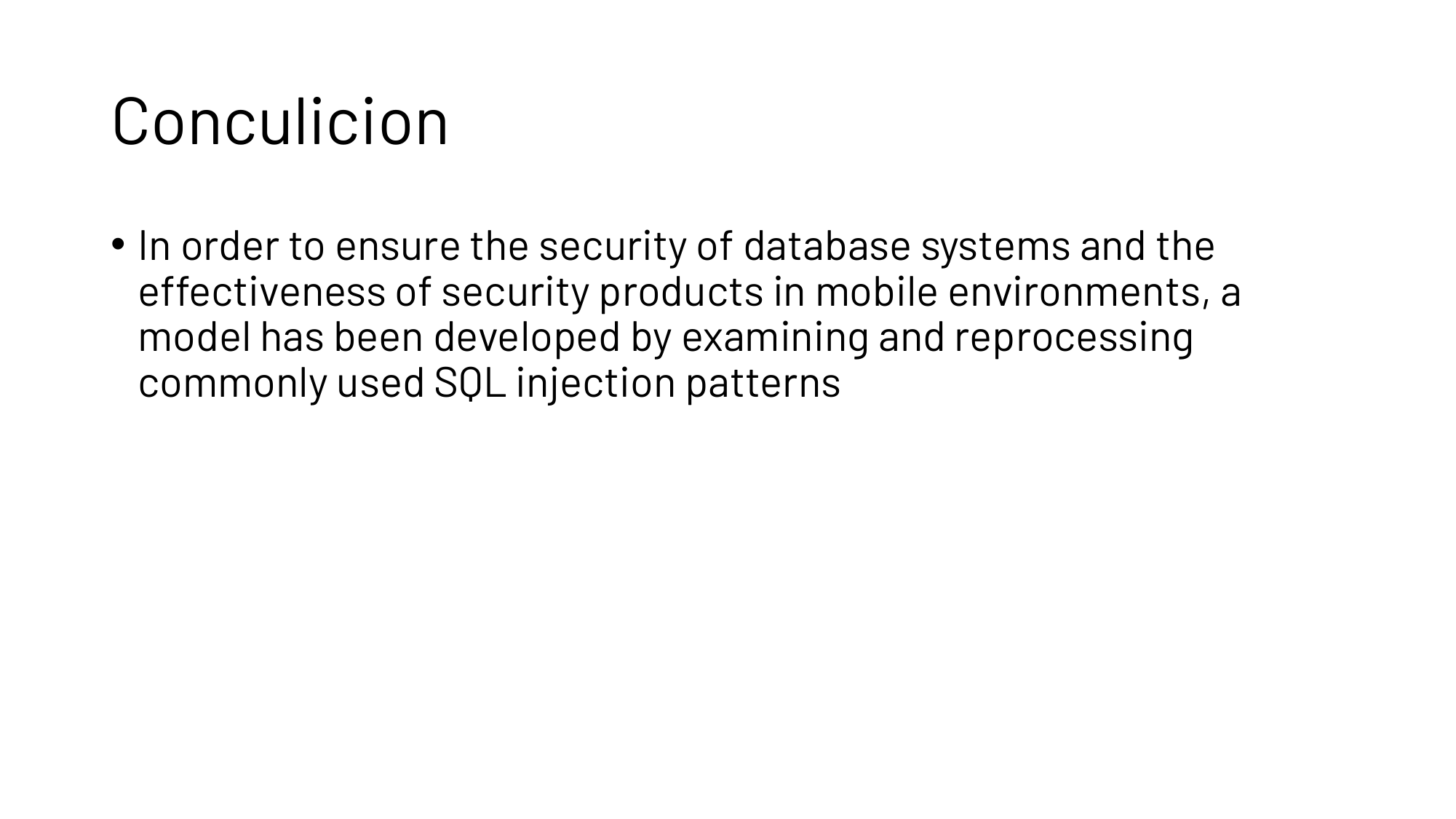

# Conculicion
In order to ensure the security of database systems and the effectiveness of security products in mobile environments, a model has been developed by examining and reprocessing commonly used SQL injection patterns